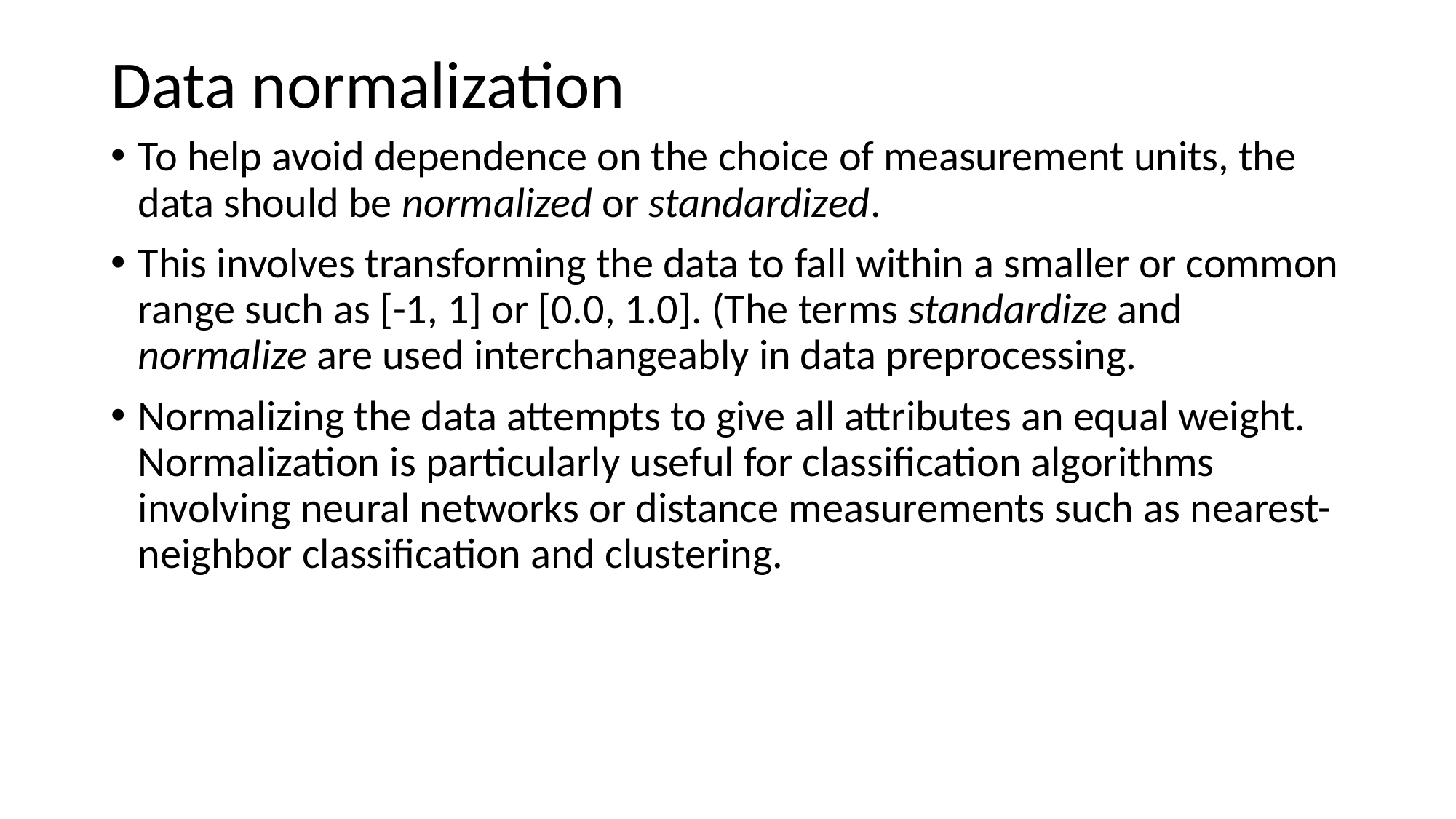

# Data normalization
To help avoid dependence on the choice of measurement units, the data should be normalized or standardized.
This involves transforming the data to fall within a smaller or common range such as [-1, 1] or [0.0, 1.0]. (The terms standardize and normalize are used interchangeably in data preprocessing.
Normalizing the data attempts to give all attributes an equal weight. Normalization is particularly useful for classification algorithms involving neural networks or distance measurements such as nearest-neighbor classification and clustering.